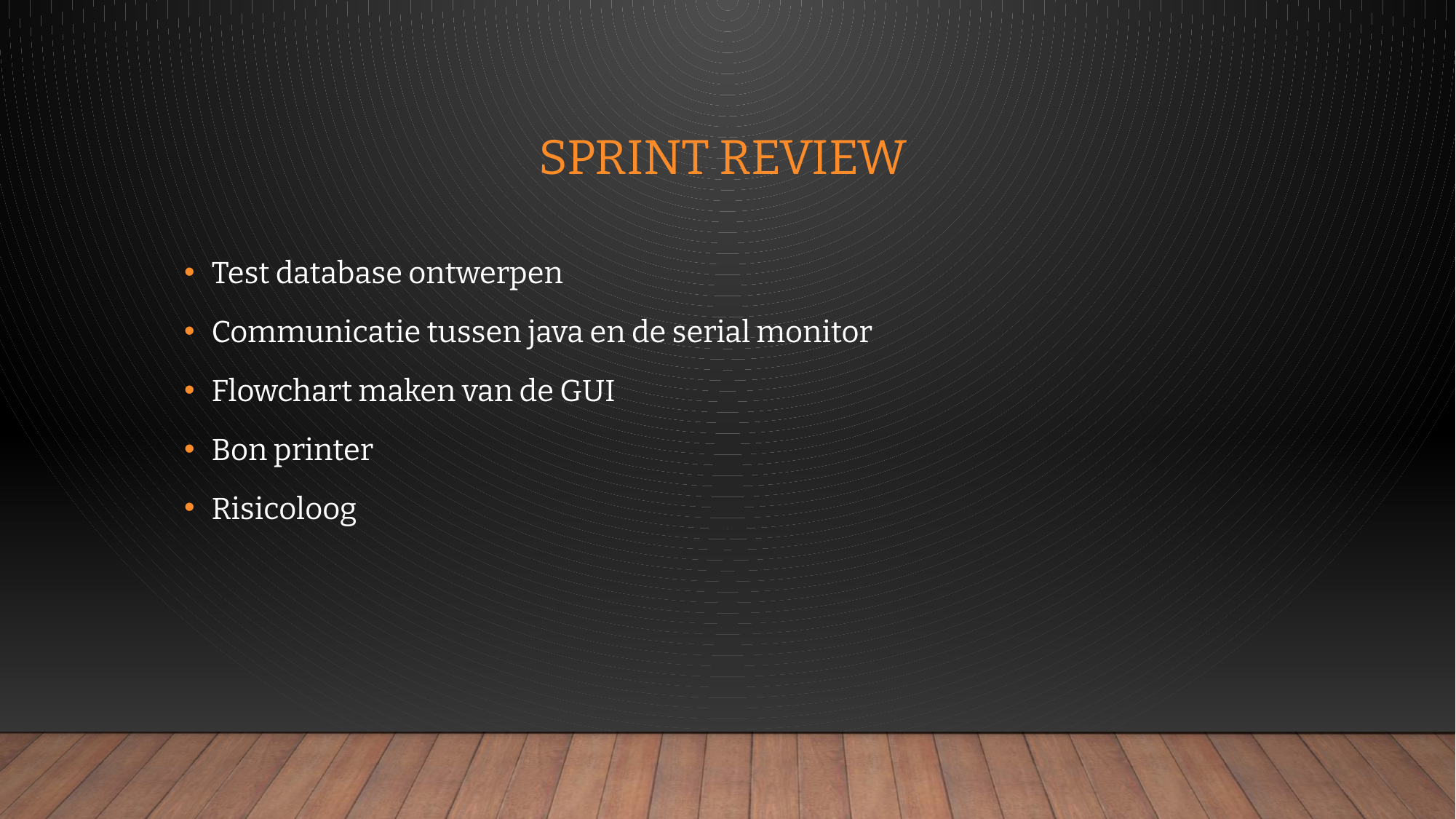

# Sprint review
Test database ontwerpen
Communicatie tussen java en de serial monitor
Flowchart maken van de GUI
Bon printer
Risicoloog